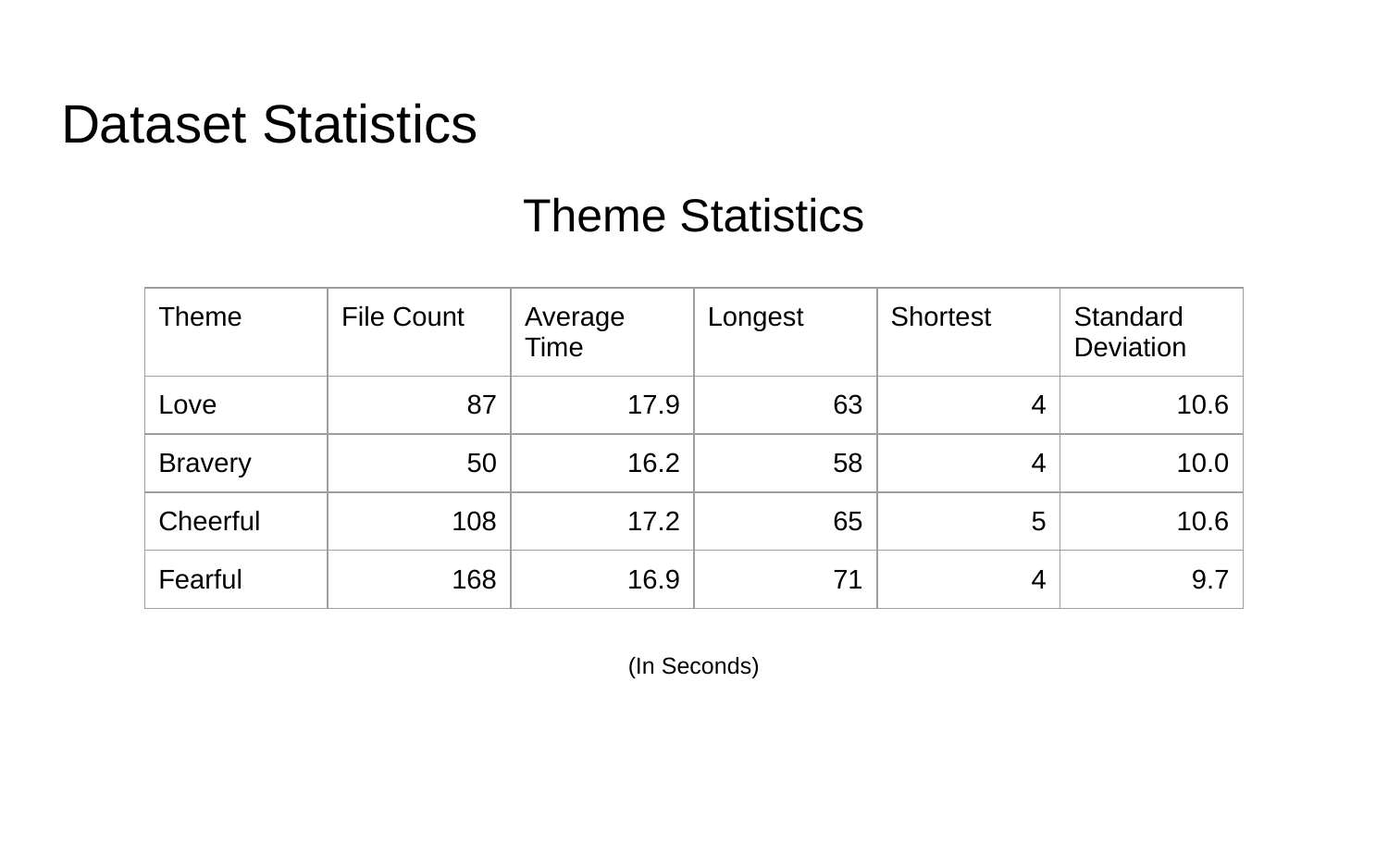

# Dataset Statistics

Theme Statistics
| Theme | File Count | Average Time | Longest | Shortest | Standard Deviation |
| --- | --- | --- | --- | --- | --- |
| Love | 87 | 17.9 | 63 | 4 | 10.6 |
| Bravery | 50 | 16.2 | 58 | 4 | 10.0 |
| Cheerful | 108 | 17.2 | 65 | 5 | 10.6 |
| Fearful | 168 | 16.9 | 71 | 4 | 9.7 |
(In Seconds)